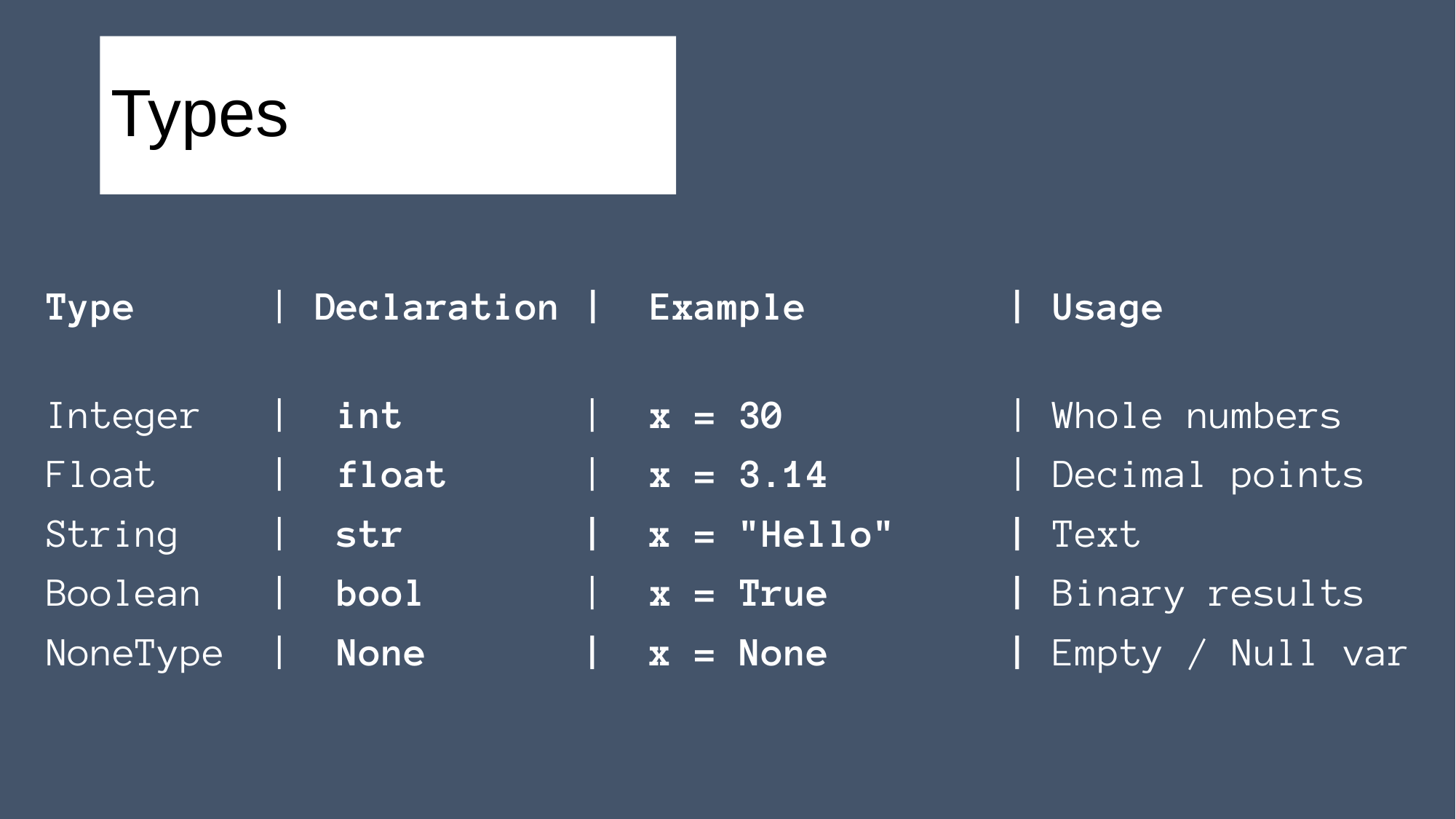

# Types
Type      | Declaration |  Example         | Usage
Integer   |  int        |  x = 30          | Whole numbers
Float     |  float      |  x = 3.14        | Decimal points
String    |  str        |  x = "Hello"     | Text
Boolean   |  bool       |  x = True        | Binary results
NoneType  |  None       |  x = None        | Empty / Null var